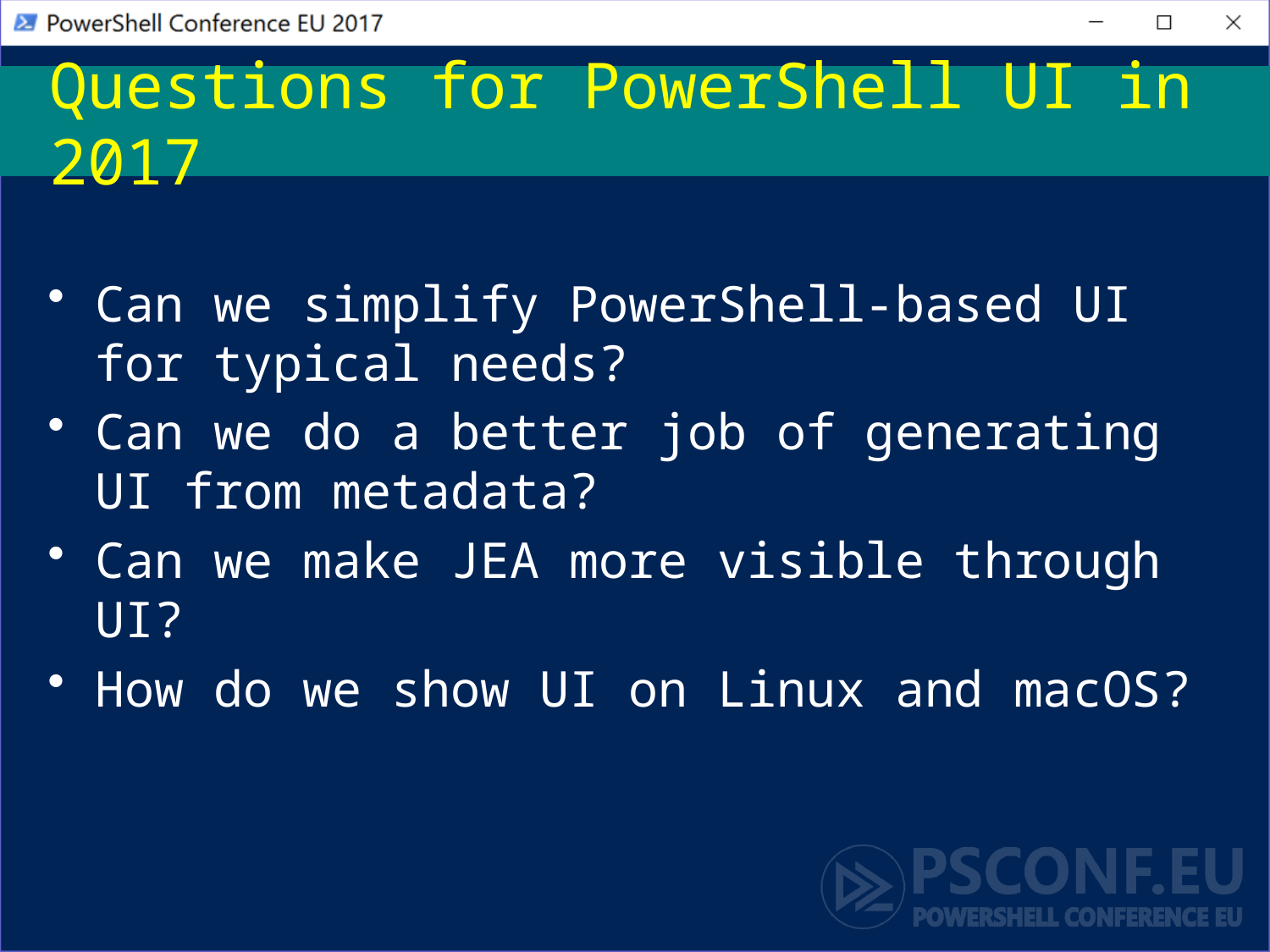

# Questions for PowerShell UI in 2017
Can we simplify PowerShell-based UI for typical needs?
Can we do a better job of generating UI from metadata?
Can we make JEA more visible through UI?
How do we show UI on Linux and macOS?